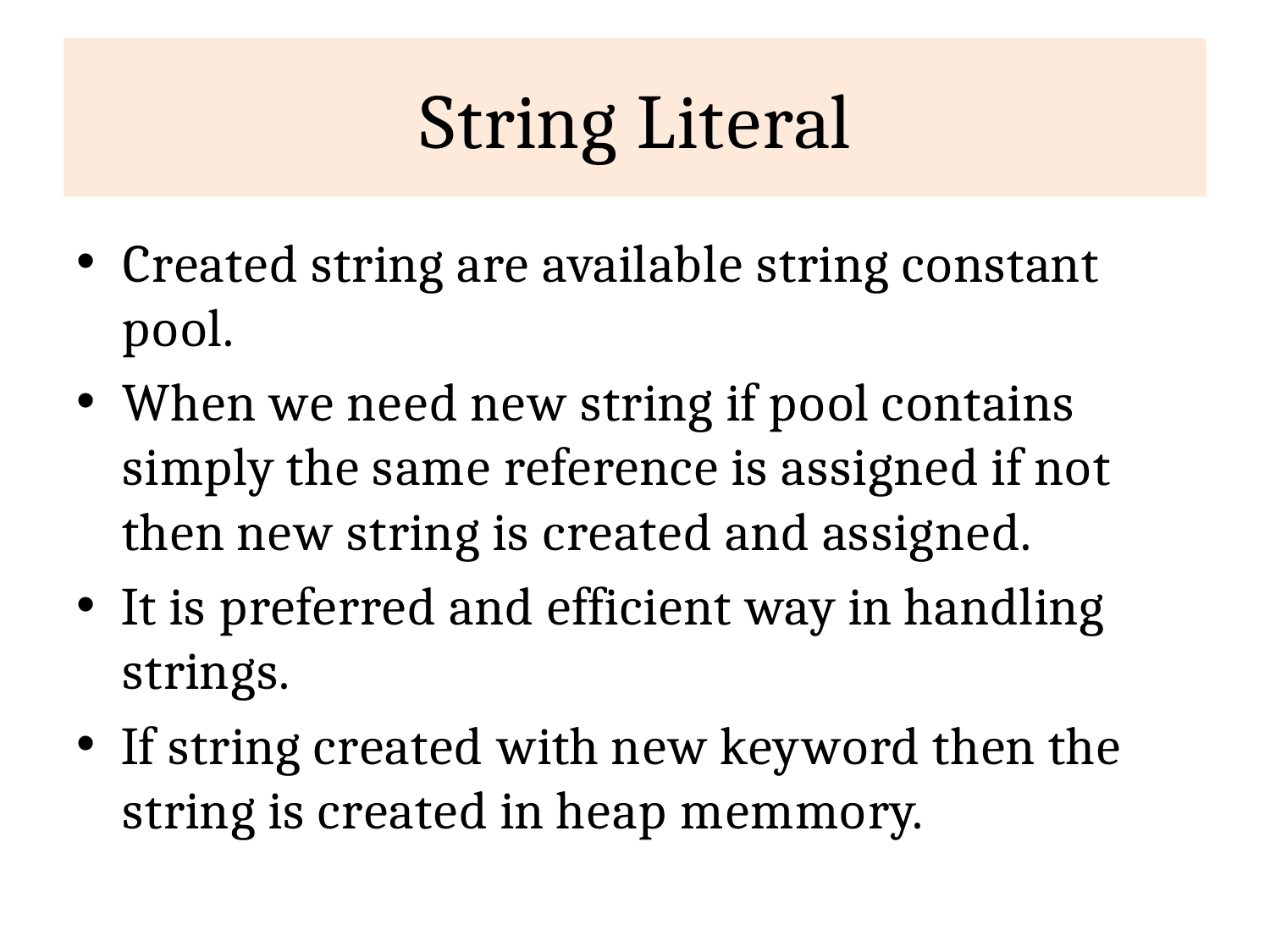

# String Literal
Created string are available string constant pool.
When we need new string if pool contains simply the same reference is assigned if not then new string is created and assigned.
It is preferred and efficient way in handling strings.
If string created with new keyword then the string is created in heap memmory.